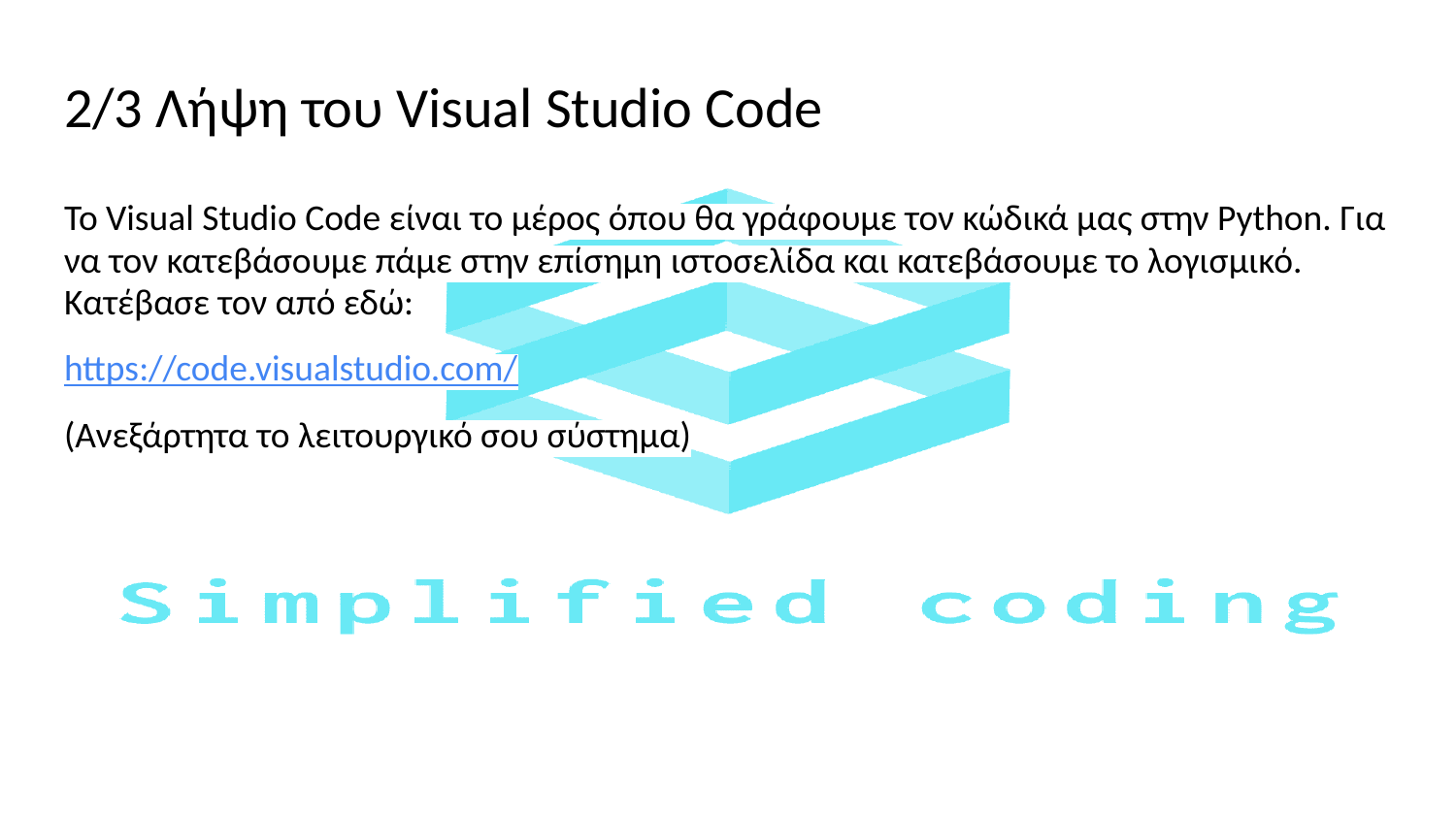

# 2/3 Λήψη του Visual Studio Code
Το Visual Studio Code είναι το μέρος όπου θα γράφουμε τον κώδικά μας στην Python. Για να τον κατεβάσουμε πάμε στην επίσημη ιστοσελίδα και κατεβάσουμε το λογισμικό. Κατέβασε τον από εδώ:
https://code.visualstudio.com/
(Ανεξάρτητα το λειτουργικό σου σύστημα)